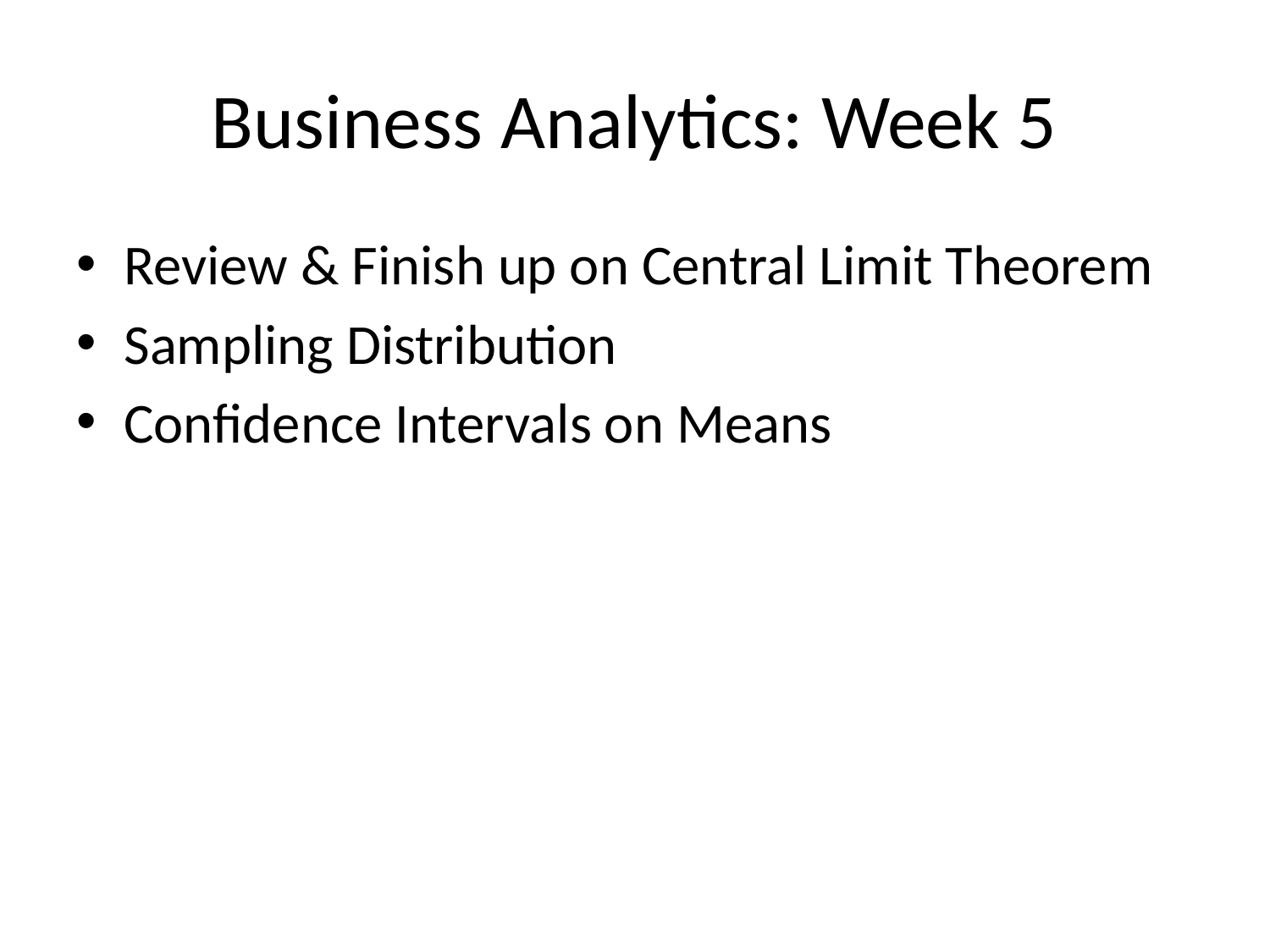

# Business Analytics: Week 5
Review & Finish up on Central Limit Theorem
Sampling Distribution
Confidence Intervals on Means